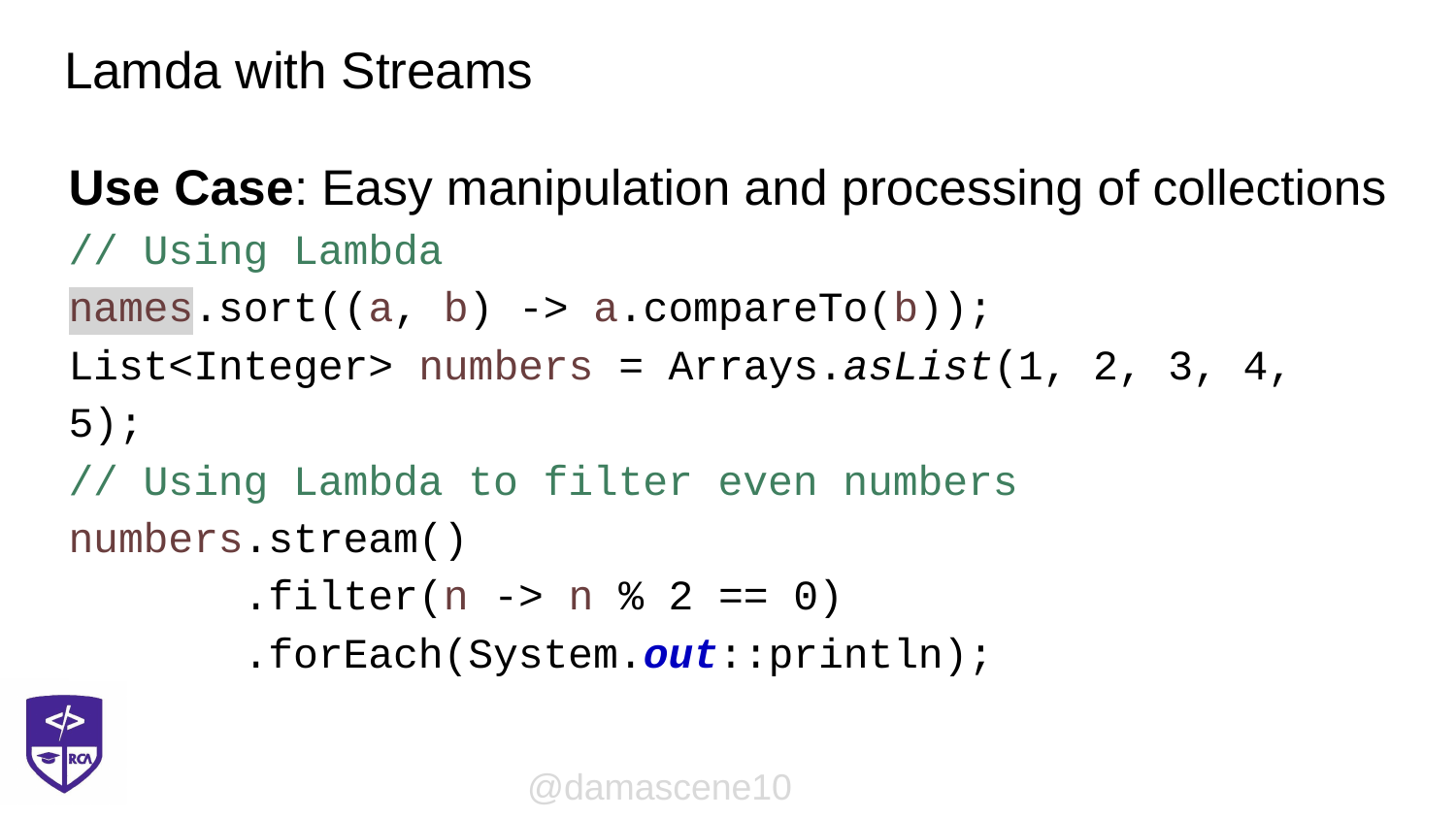

# Lamda with Streams
Use Case: Easy manipulation and processing of collections
// Using Lambda
		names.sort((a, b) -> a.compareTo(b));
		List<Integer> numbers = Arrays.asList(1, 2, 3, 4, 5);
		// Using Lambda to filter even numbers
		numbers.stream()
		       .filter(n -> n % 2 == 0)
		       .forEach(System.out::println);